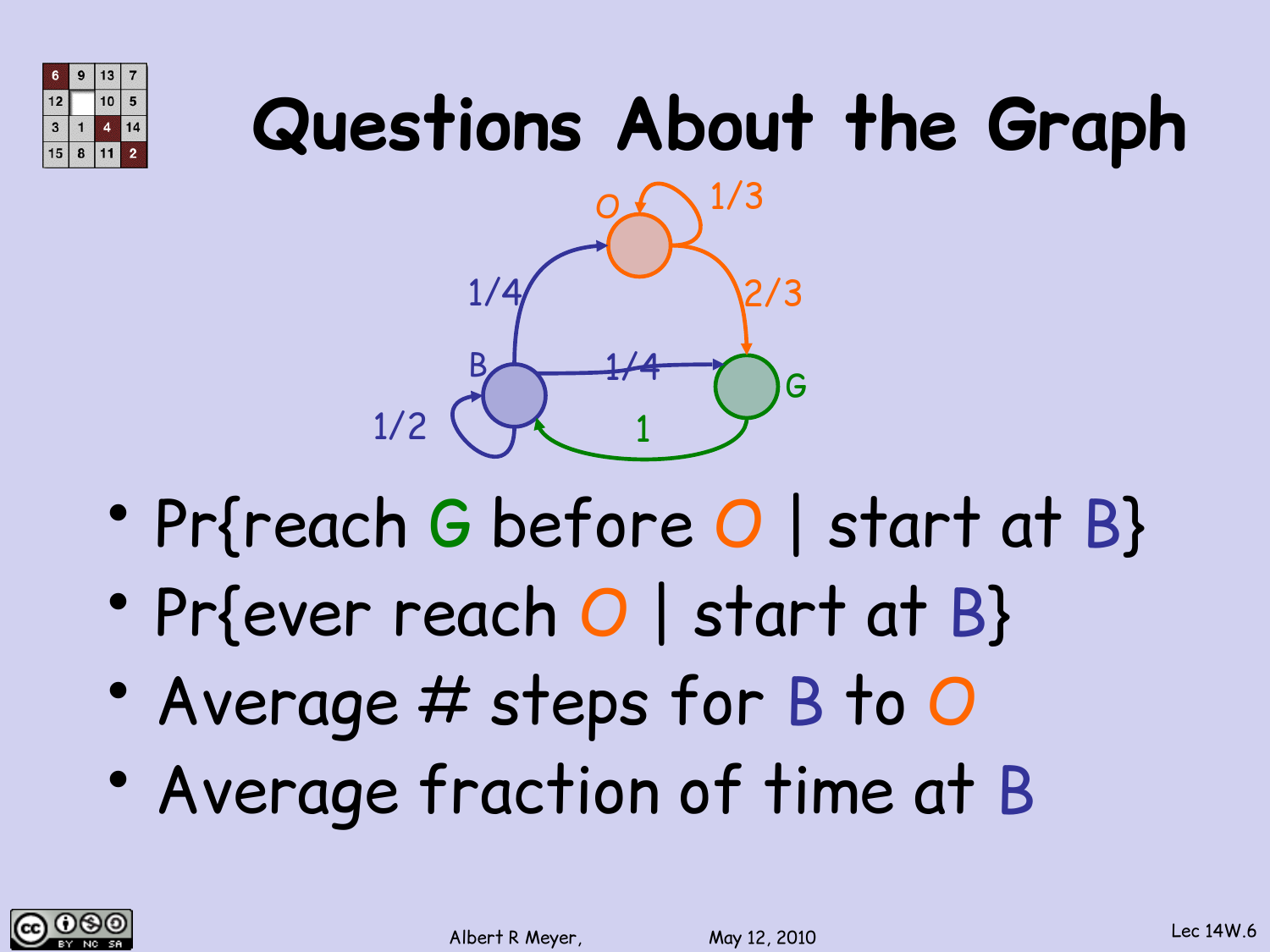

# Questions About the Graph
1/3
O

1/4
2/3
B
1/4

G

1/2
1
Pr{reach G before O | start at B}
Pr{ever reach O | start at B}
Average # steps for B to O
Average fraction of time at B
Lec 14W.6

Albert R Meyer,                        May 12, 2010